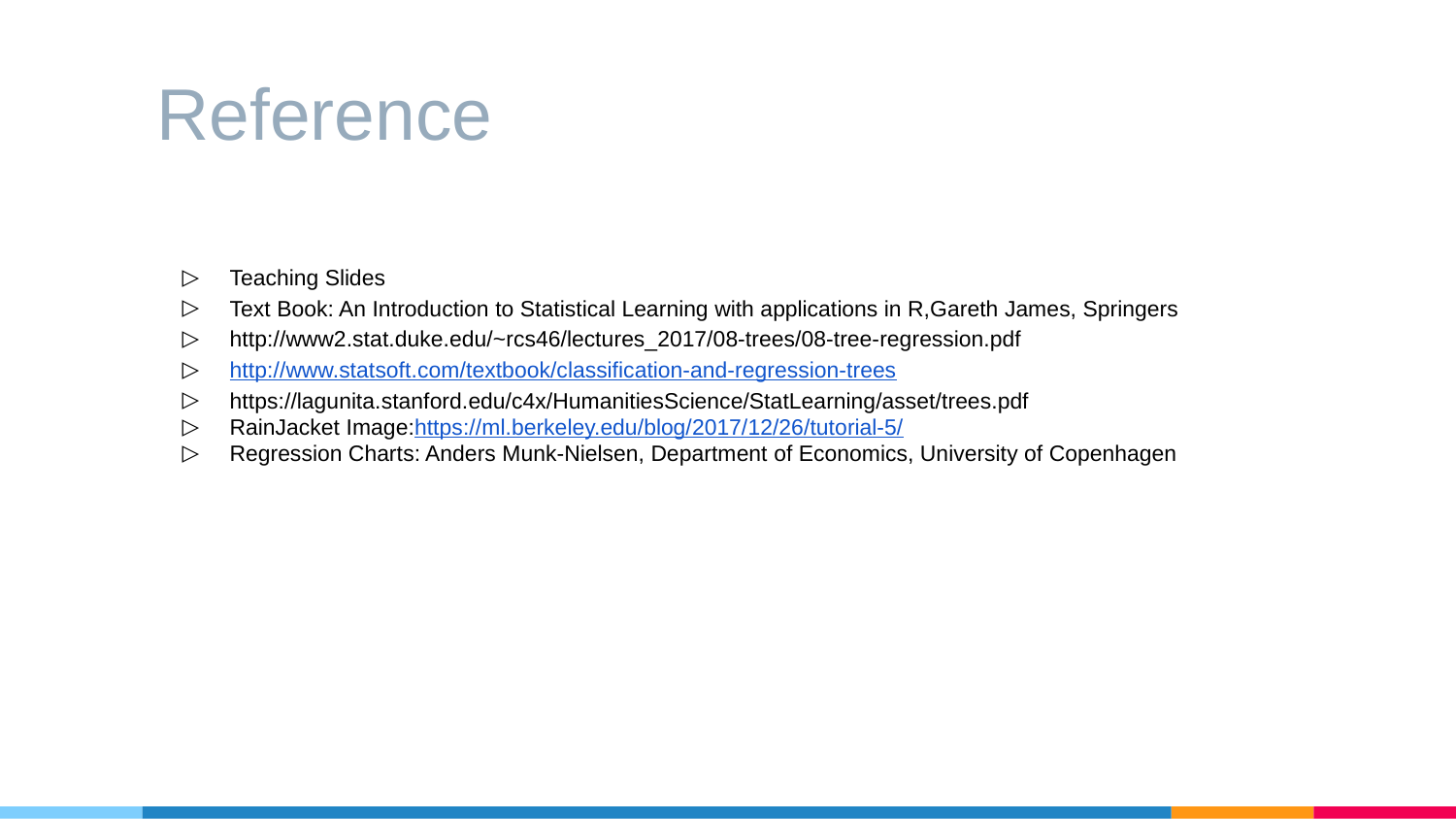

# Reference

Teaching Slides
Text Book: An Introduction to Statistical Learning with applications in R,Gareth James, Springers
http://www2.stat.duke.edu/~rcs46/lectures_2017/08-trees/08-tree-regression.pdf
http://www.statsoft.com/textbook/classification-and-regression-trees
https://lagunita.stanford.edu/c4x/HumanitiesScience/StatLearning/asset/trees.pdf
RainJacket Image:https://ml.berkeley.edu/blog/2017/12/26/tutorial-5/
Regression Charts: Anders Munk-Nielsen, Department of Economics, University of Copenhagen